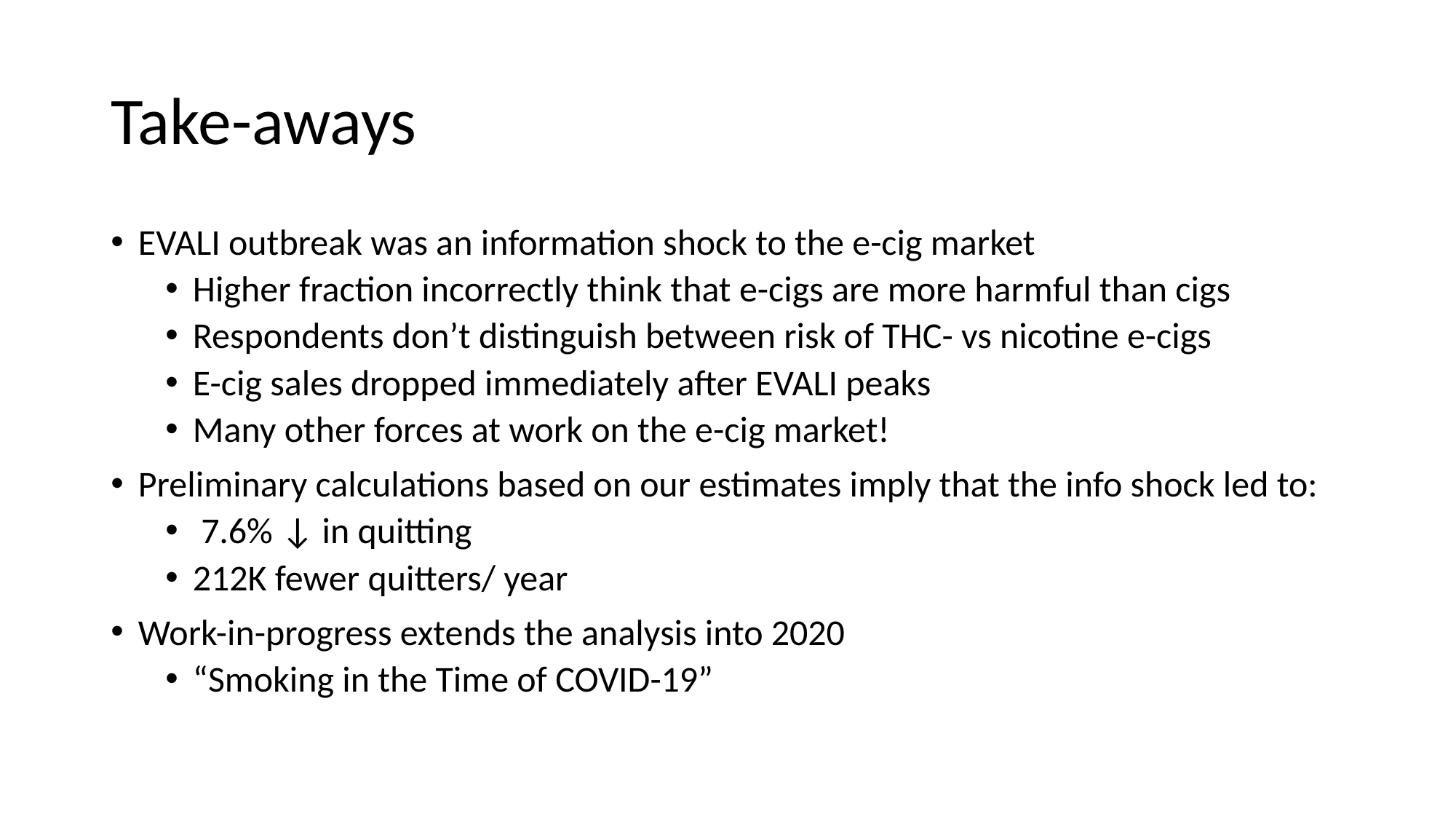

# Take-aways
EVALI outbreak was an information shock to the e-cig market
Higher fraction incorrectly think that e-cigs are more harmful than cigs
Respondents don’t distinguish between risk of THC- vs nicotine e-cigs
E-cig sales dropped immediately after EVALI peaks
Many other forces at work on the e-cig market!
Preliminary calculations based on our estimates imply that the info shock led to:
 7.6% ↓ in quitting
212K fewer quitters/ year
Work-in-progress extends the analysis into 2020
“Smoking in the Time of COVID-19”